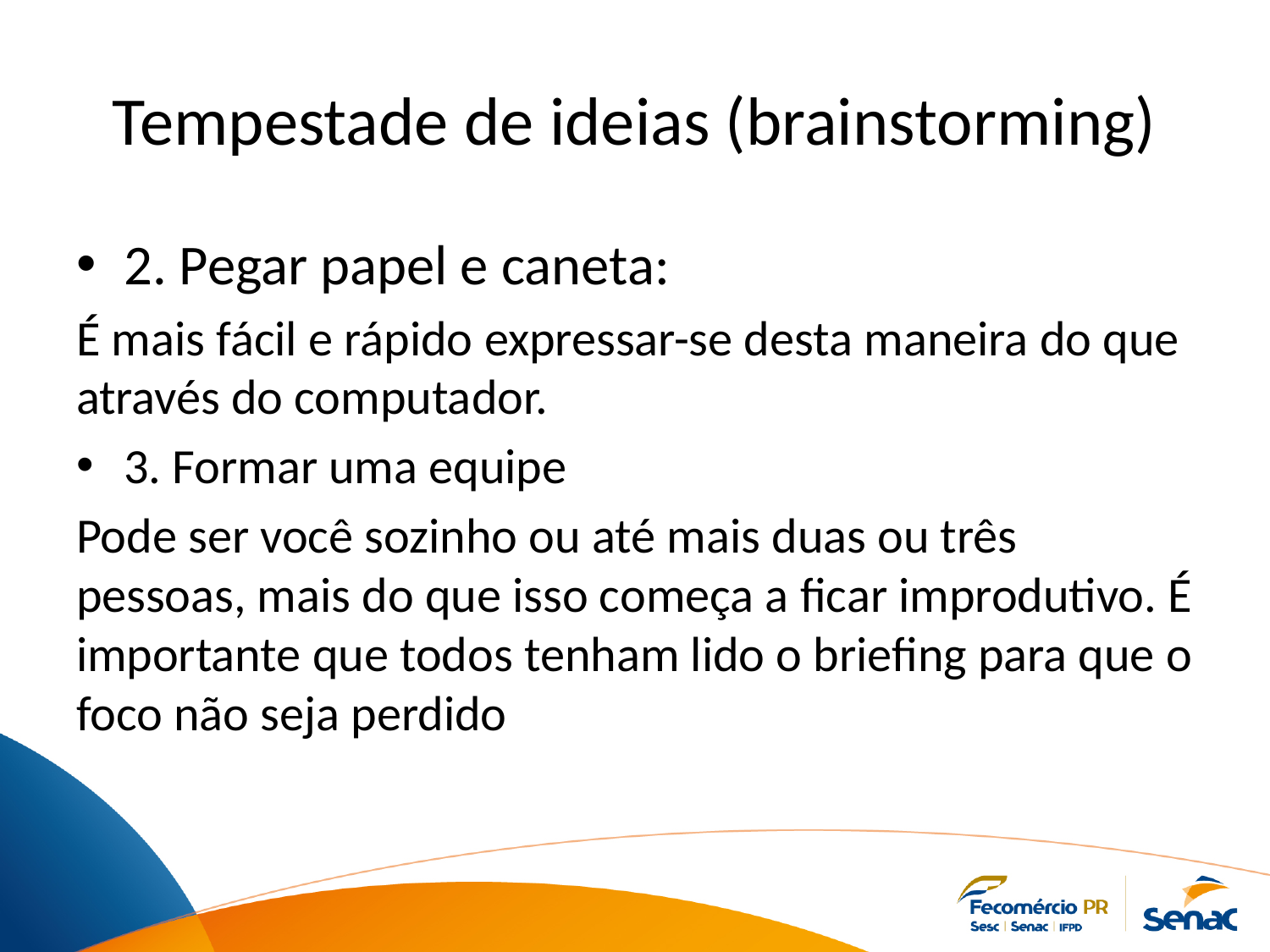

# Tempestade de ideias (brainstorming)
2. Pegar papel e caneta:
É mais fácil e rápido expressar-se desta maneira do que através do computador.
3. Formar uma equipe
Pode ser você sozinho ou até mais duas ou três pessoas, mais do que isso começa a ficar improdutivo. É importante que todos tenham lido o briefing para que o foco não seja perdido